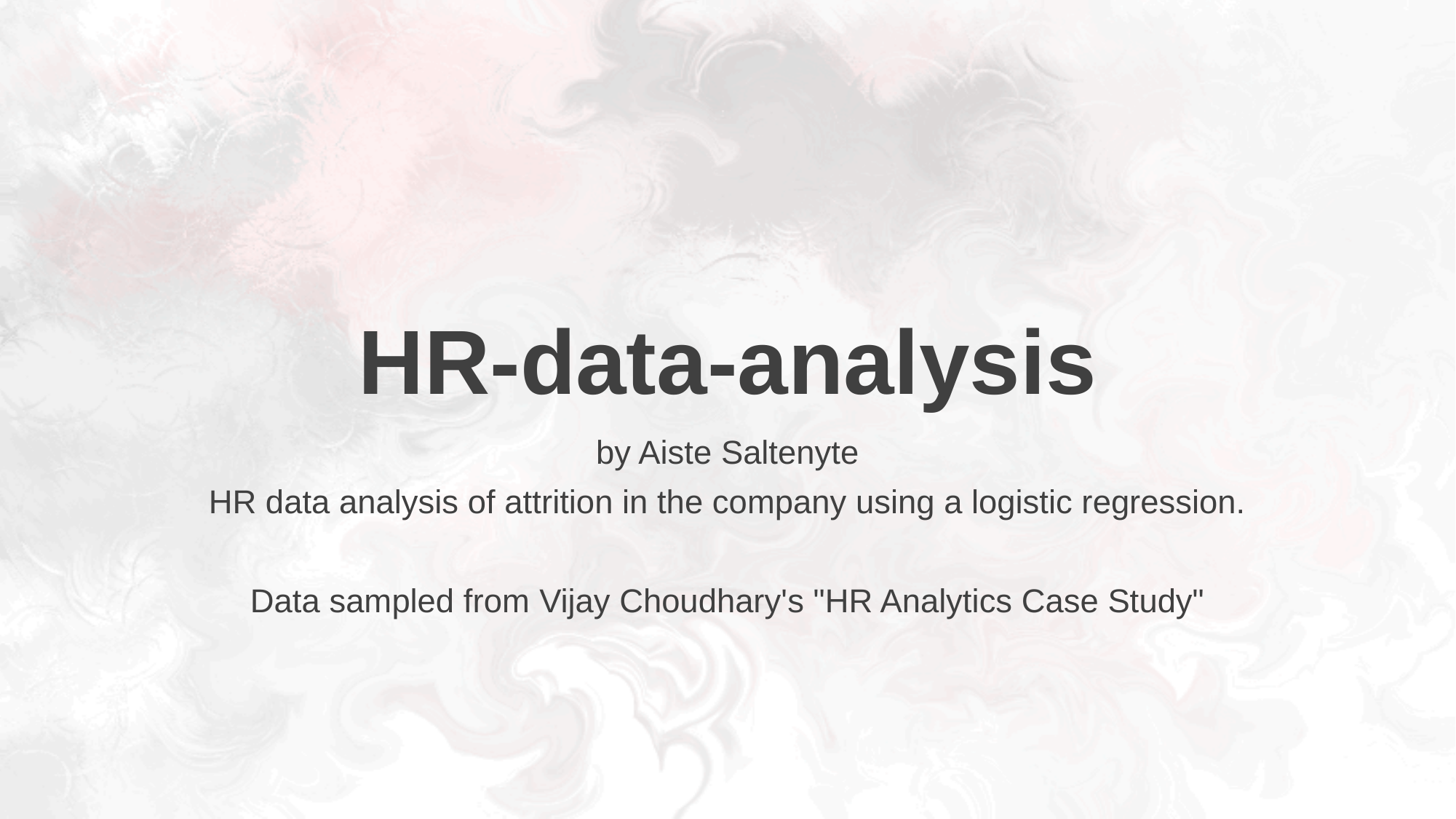

# HR-data-analysis
by Aiste Saltenyte
HR data analysis of attrition in the company using a logistic regression.

Data sampled from Vijay Choudhary's "HR Analytics Case Study"